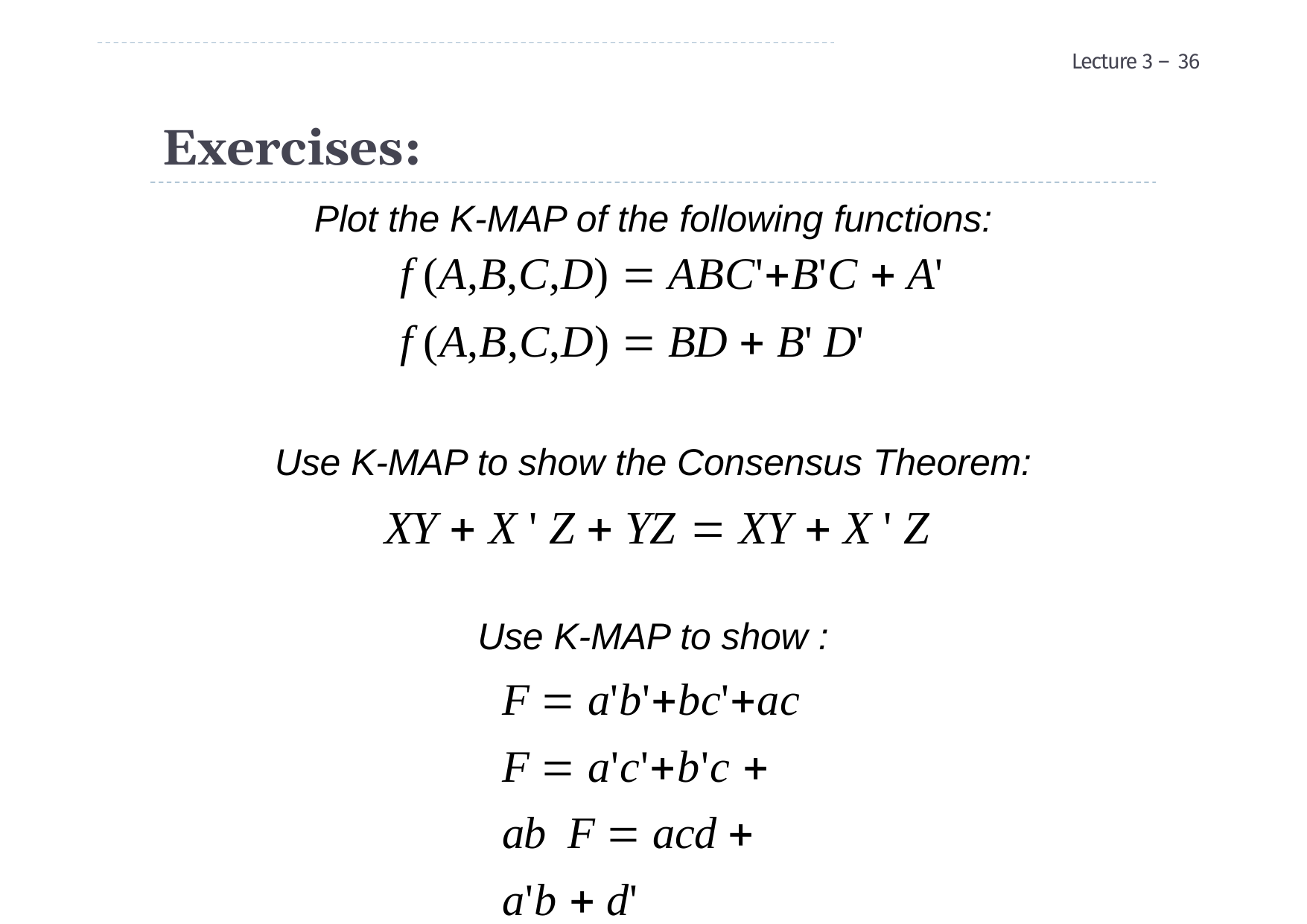

Lecture 3 – 36
# Exercises:
Plot the K-MAP of the following functions:
f (A,B,C,D) = ABC'+B'C + A'
f (A,B,C,D) = BD + B' D'

Use K-MAP to show the Consensus Theorem:
XY + X ' Z + YZ = XY + X ' Z

Use K-MAP to show :
F = a'b'+bc'+ac  F = a'c'+b'c + ab  F = acd + a'b + d'